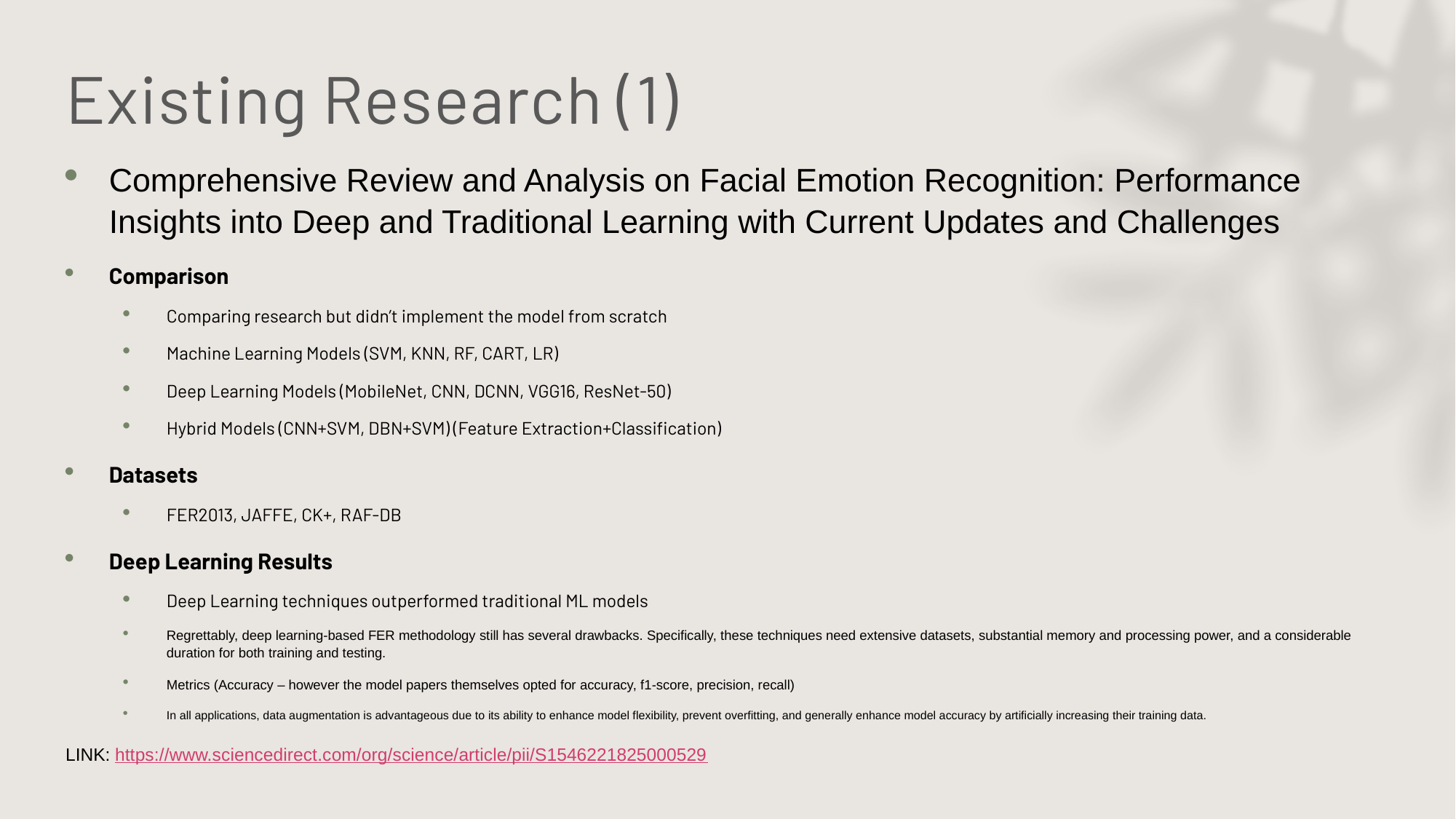

Existing Research (1)
Comprehensive Review and Analysis on Facial Emotion Recognition: Performance Insights into Deep and Traditional Learning with Current Updates and Challenges
Comparison
Comparing research but didn’t implement the model from scratch
Machine Learning Models (SVM, KNN, RF, CART, LR)
Deep Learning Models (MobileNet, CNN, DCNN, VGG16, ResNet-50)
Hybrid Models (CNN+SVM, DBN+SVM) (Feature Extraction+Classification)
Datasets
FER2013, JAFFE, CK+, RAF-DB
Deep Learning Results
Deep Learning techniques outperformed traditional ML models
Regrettably, deep learning-based FER methodology still has several drawbacks. Specifically, these techniques need extensive datasets, substantial memory and processing power, and a considerable duration for both training and testing.
Metrics (Accuracy – however the model papers themselves opted for accuracy, f1-score, precision, recall)
In all applications, data augmentation is advantageous due to its ability to enhance model flexibility, prevent overfitting, and generally enhance model accuracy by artificially increasing their training data.
LINK: https://www.sciencedirect.com/org/science/article/pii/S1546221825000529